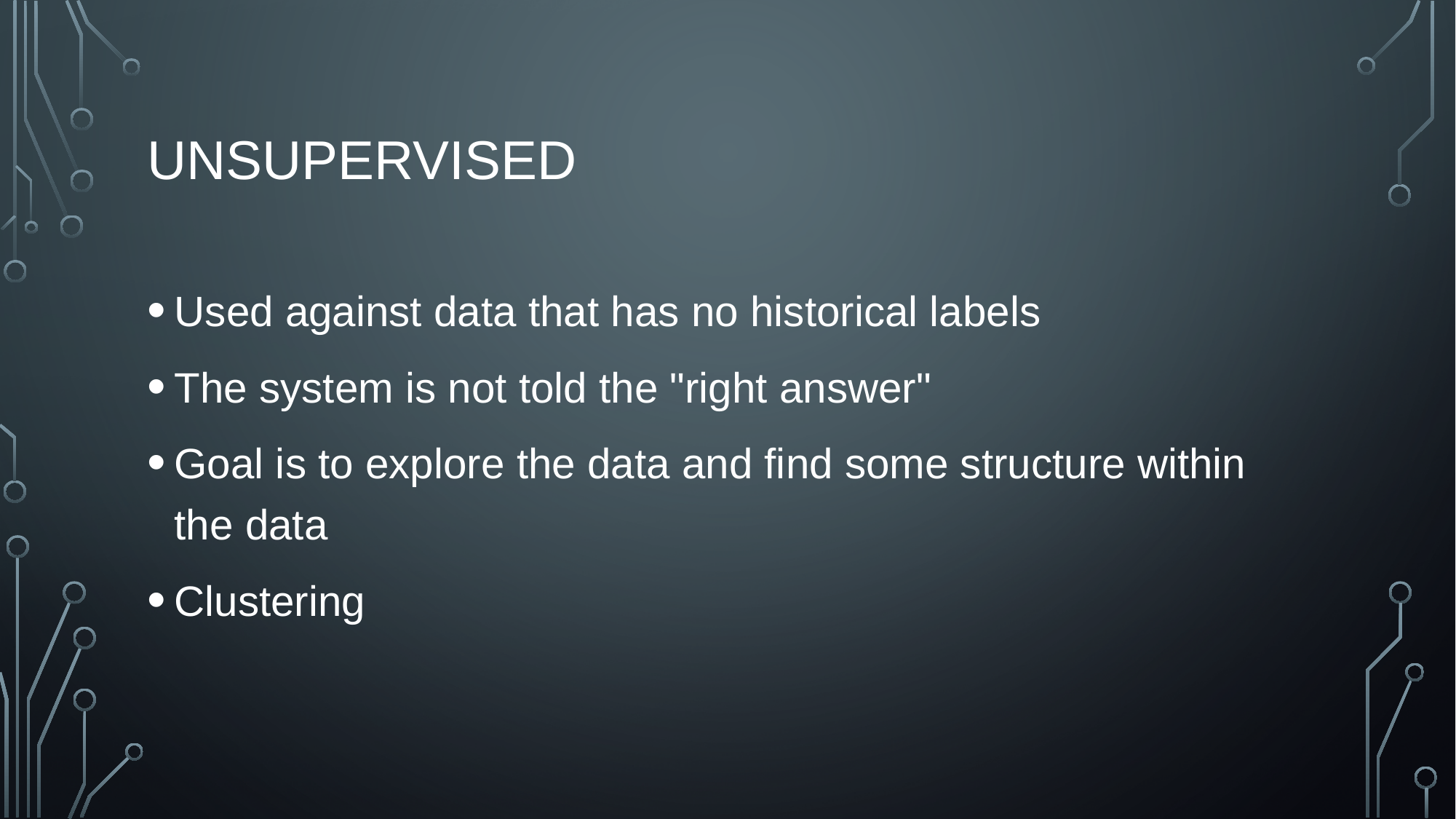

# Unsupervised
Used against data that has no historical labels
The system is not told the "right answer"
Goal is to explore the data and find some structure within the data
Clustering